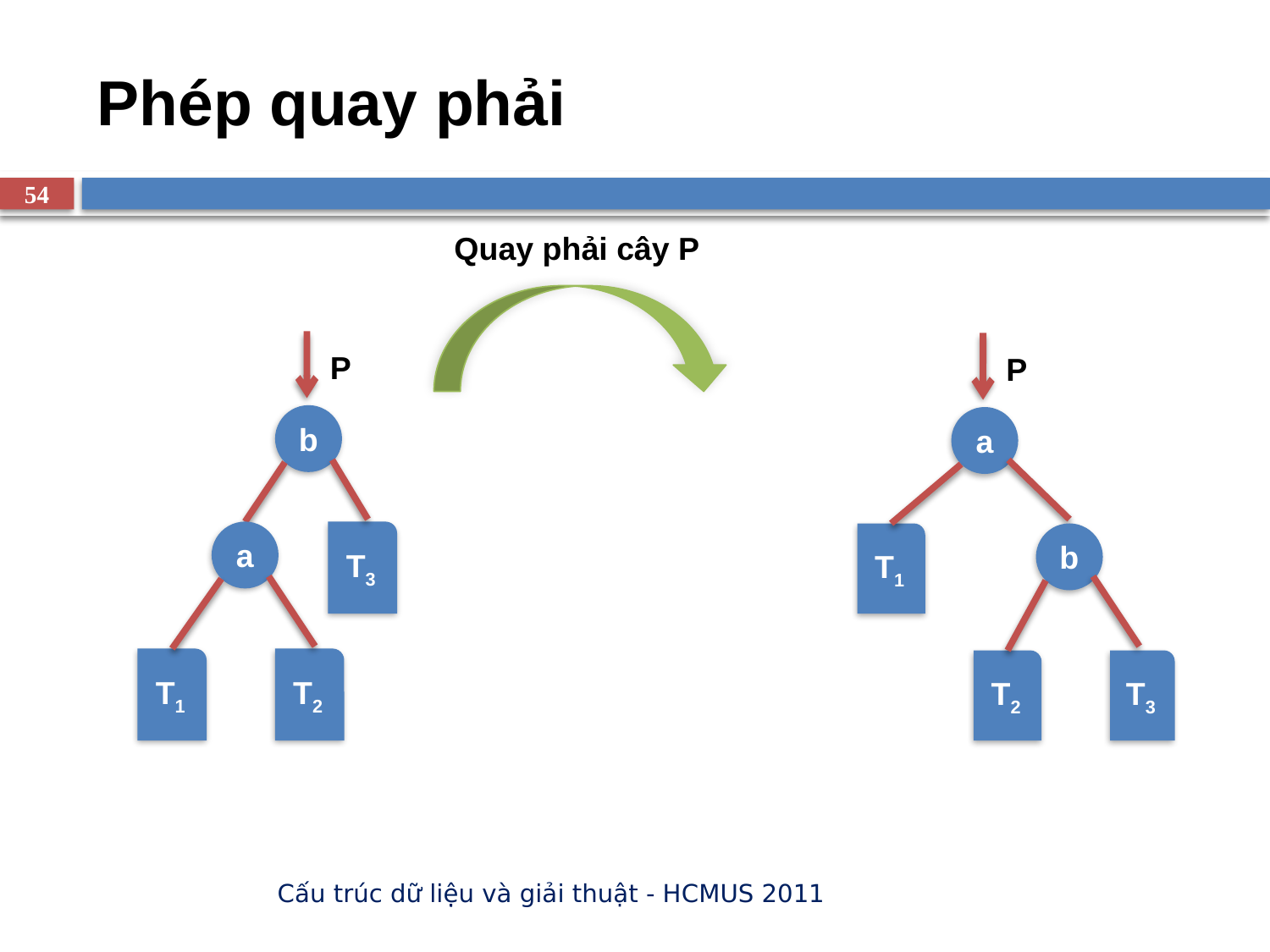

# Phép quay phải
54
Quay phải cây P

P
P
b
a
a
T3
T1
b
T1
T2
T2
T3
Cấu trúc dữ liệu và giải thuật - HCMUS 2011